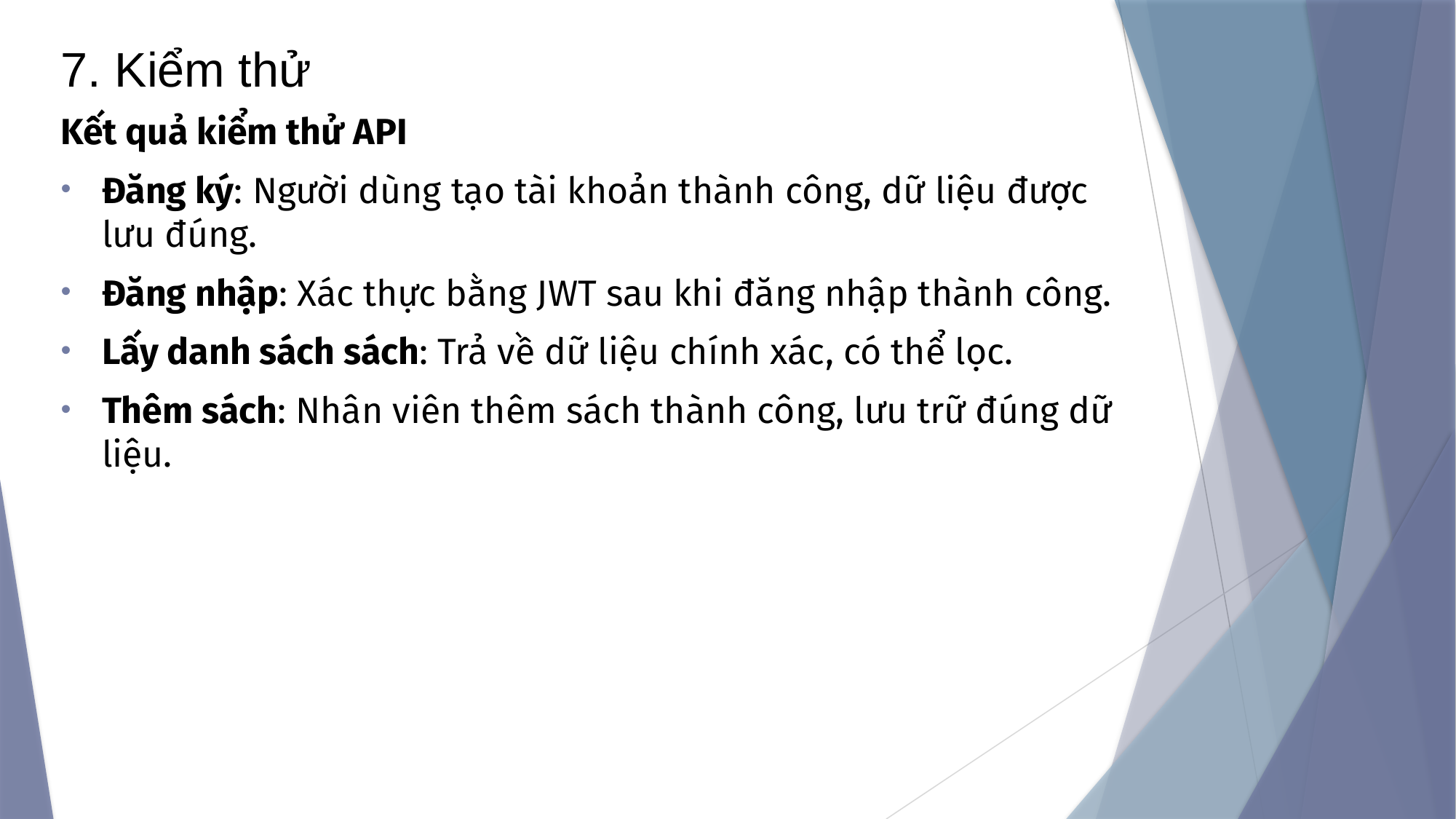

# 7. Kiểm thử
Kết quả kiểm thử API
Đăng ký: Người dùng tạo tài khoản thành công, dữ liệu được lưu đúng.
Đăng nhập: Xác thực bằng JWT sau khi đăng nhập thành công.
Lấy danh sách sách: Trả về dữ liệu chính xác, có thể lọc.
Thêm sách: Nhân viên thêm sách thành công, lưu trữ đúng dữ liệu.